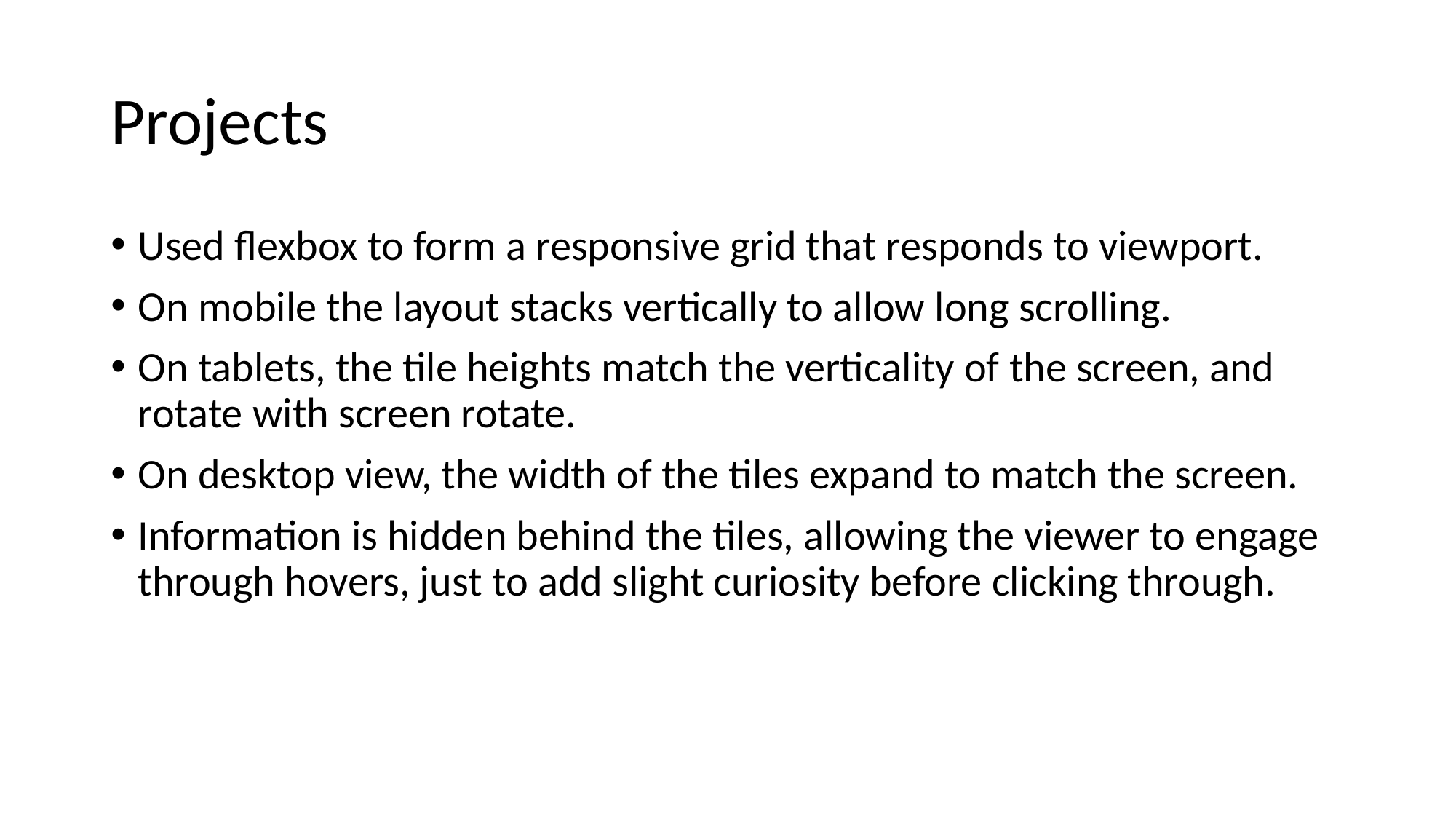

# Projects
Used flexbox to form a responsive grid that responds to viewport.
On mobile the layout stacks vertically to allow long scrolling.
On tablets, the tile heights match the verticality of the screen, and rotate with screen rotate.
On desktop view, the width of the tiles expand to match the screen.
Information is hidden behind the tiles, allowing the viewer to engage through hovers, just to add slight curiosity before clicking through.